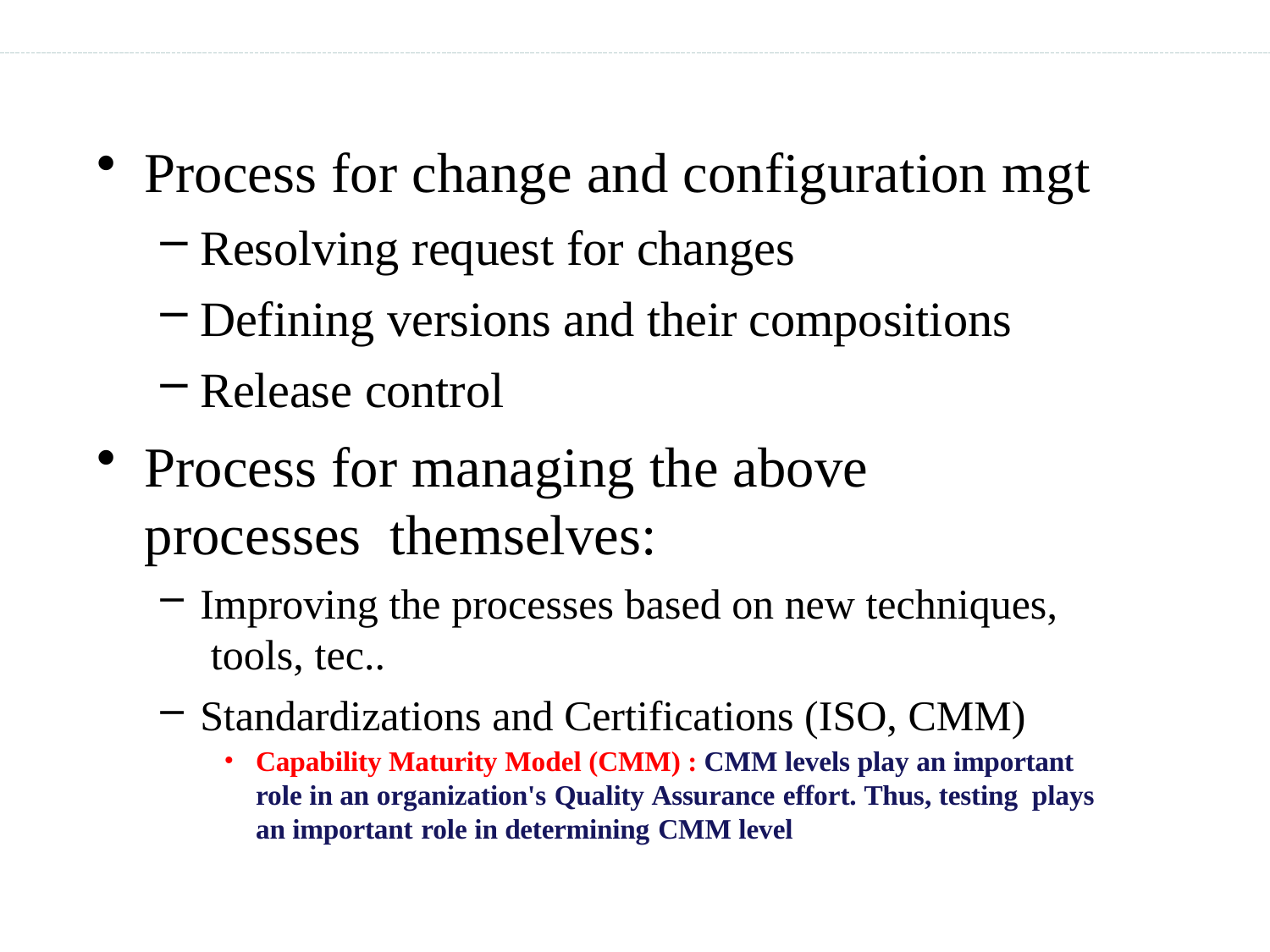

# Process types…
Process for change and configuration mgt
Resolving request for changes
Defining versions and their compositions
Release control
Process for managing the above processes  themselves:
Improving the processes based on new techniques,  tools, tec..
Standardizations and Certifications (ISO, CMM)
Capability Maturity Model (CMM) : CMM levels play an important role in an organization's Quality Assurance effort. Thus, testing  plays an important role in determining CMM level